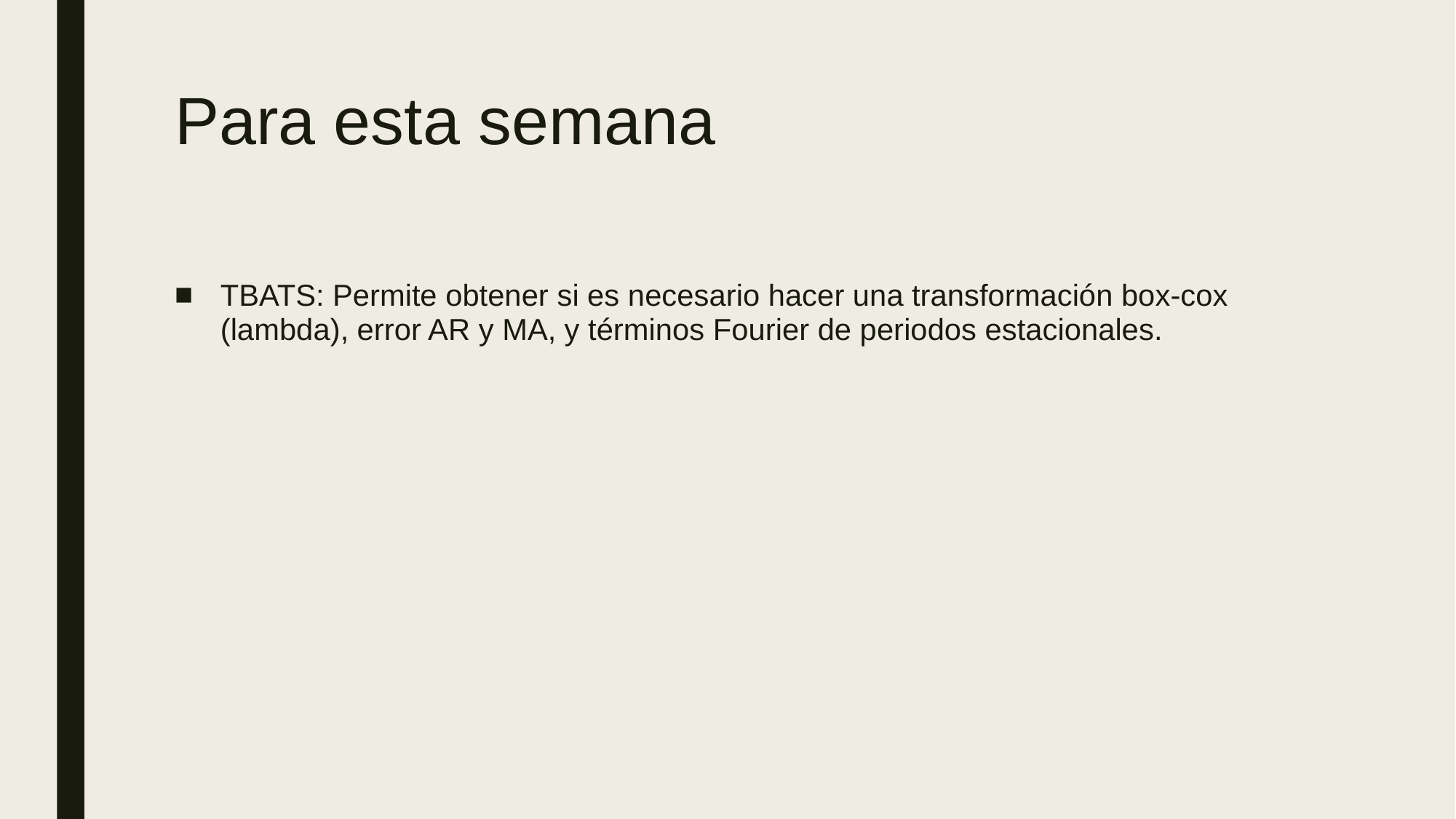

# Para esta semana
TBATS: Permite obtener si es necesario hacer una transformación box-cox (lambda), error AR y MA, y términos Fourier de periodos estacionales.